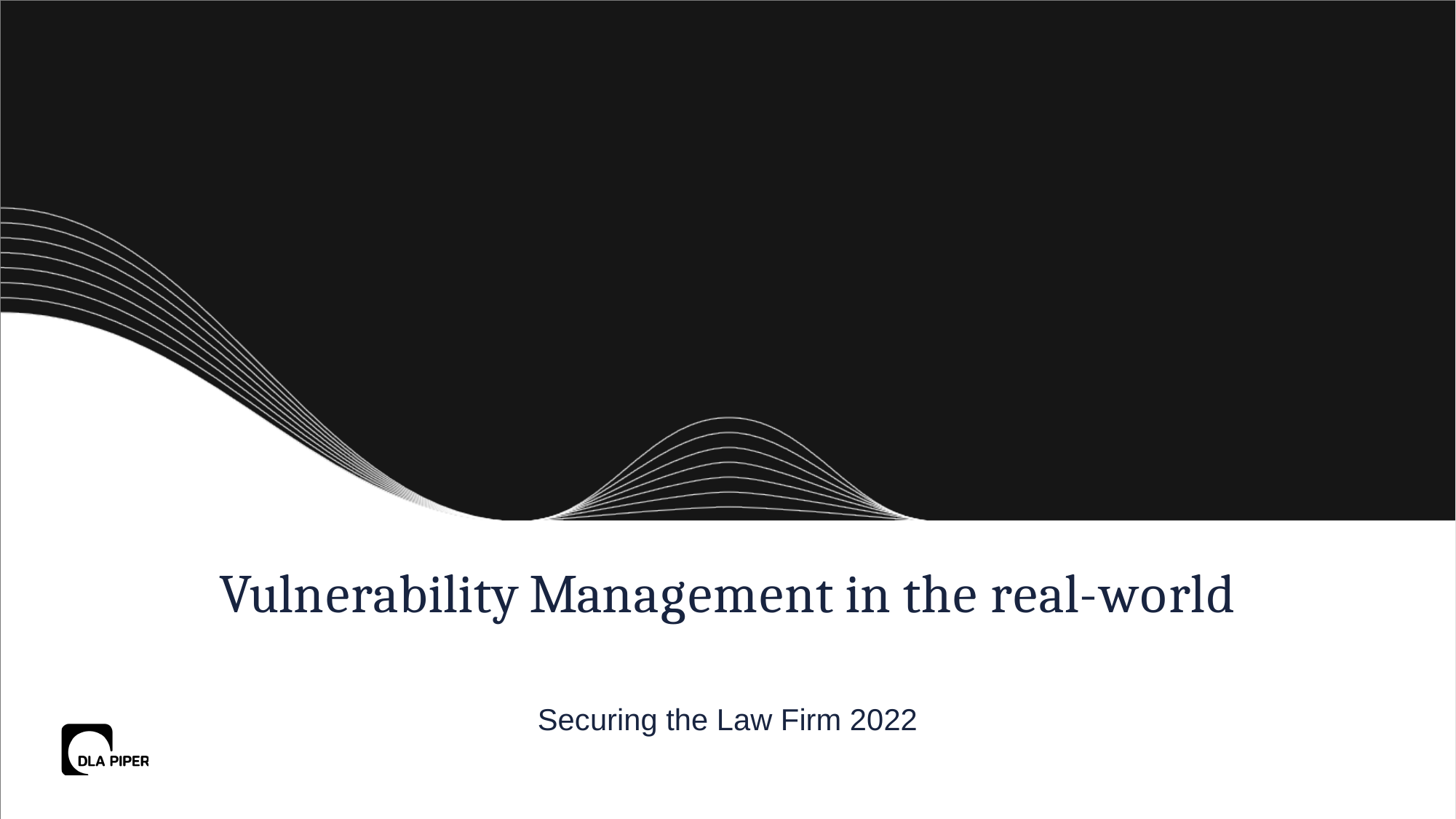

# Vulnerability Management in the real-world
Securing the Law Firm 2022